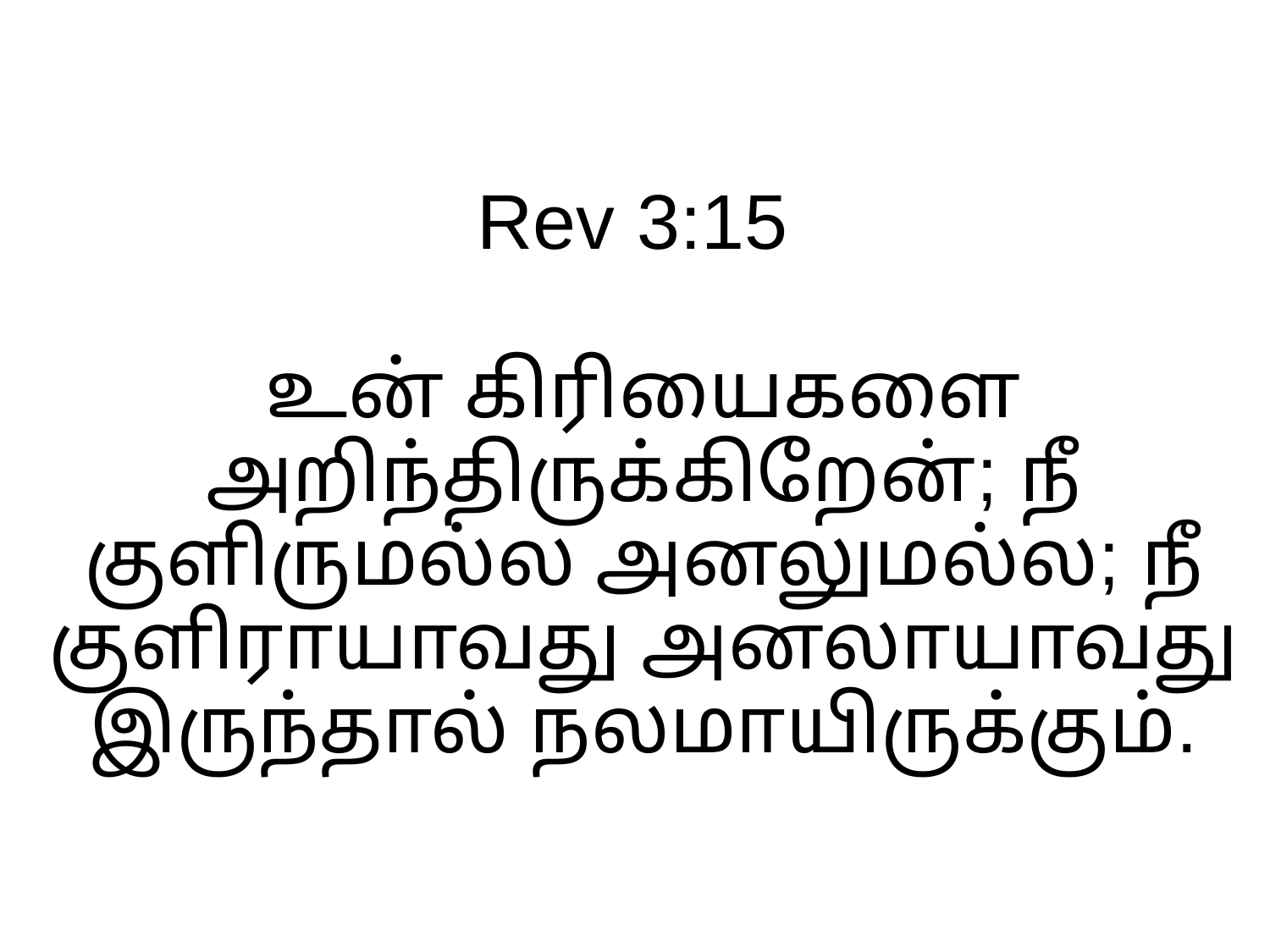

# Rev 3:15 உன் கிரியைகளை அறிந்திருக்கிறேன்; நீ குளிருமல்ல அனலுமல்ல; நீ குளிராயாவது அனலாயாவது இருந்தால் நலமாயிருக்கும்.